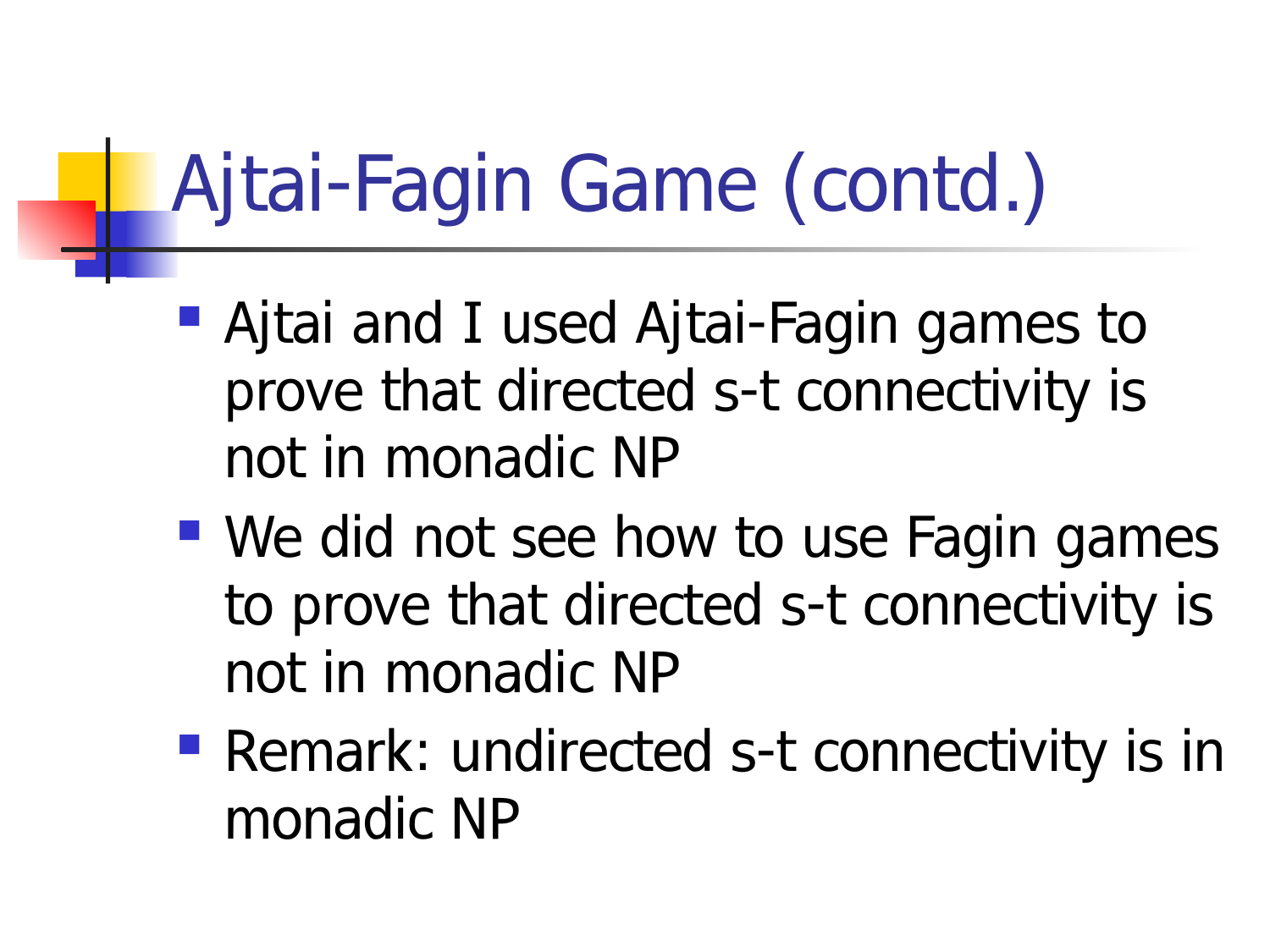

# Ajtai-Fagin Game (contd.)
Ajtai and I used Ajtai-Fagin games to prove that directed s-t connectivity is not in monadic NP
We did not see how to use Fagin games to prove that directed s-t connectivity is not in monadic NP
Remark: undirected s-t connectivity is in monadic NP